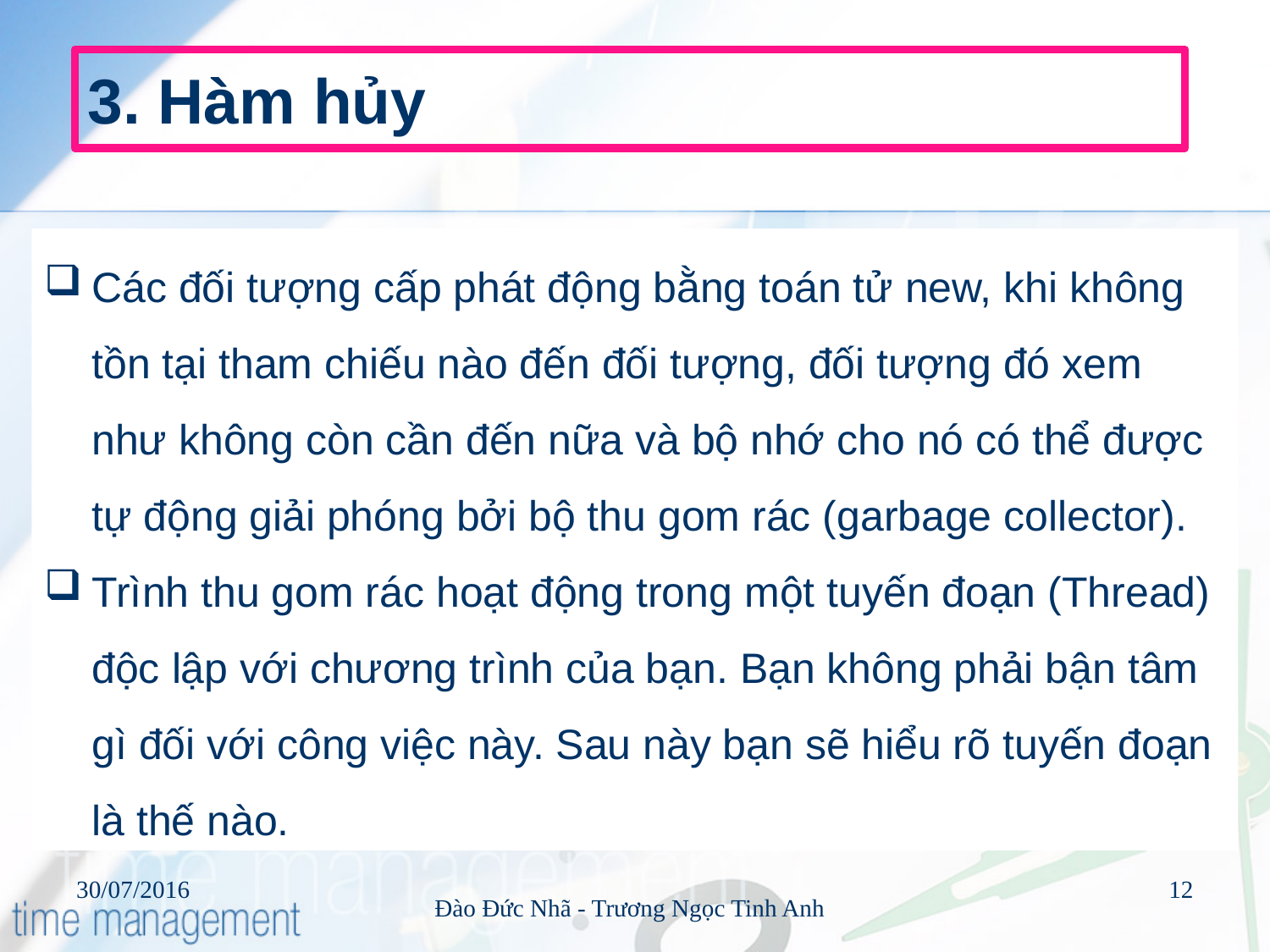

# 3. Hàm hủy
Các đối tượng cấp phát động bằng toán tử new, khi không tồn tại tham chiếu nào đến đối tượng, đối tượng đó xem như không còn cần đến nữa và bộ nhớ cho nó có thể được tự động giải phóng bởi bộ thu gom rác (garbage collector).
Trình thu gom rác hoạt động trong một tuyến đoạn (Thread) độc lập với chương trình của bạn. Bạn không phải bận tâm gì đối với công việc này. Sau này bạn sẽ hiểu rõ tuyến đoạn là thế nào.
30/07/2016
12
Đào Đức Nhã - Trương Ngọc Tinh Anh